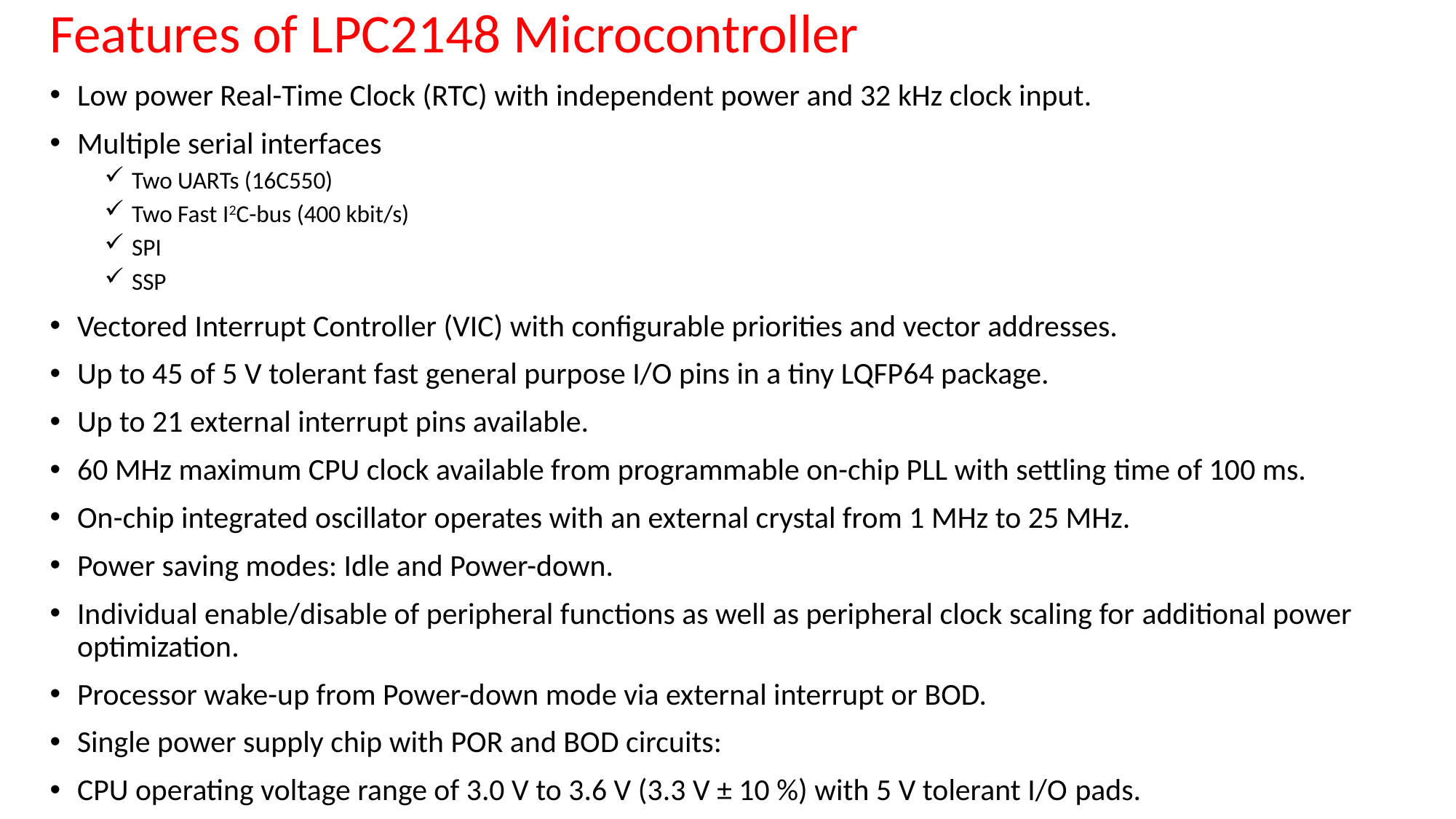

# Features of LPC2148 Microcontroller
Low power Real-Time Clock (RTC) with independent power and 32 kHz clock input.
Multiple serial interfaces
Two UARTs (16C550)
Two Fast I2C-bus (400 kbit/s)
SPI
SSP
Vectored Interrupt Controller (VIC) with configurable priorities and vector addresses.
Up to 45 of 5 V tolerant fast general purpose I/O pins in a tiny LQFP64 package.
Up to 21 external interrupt pins available.
60 MHz maximum CPU clock available from programmable on-chip PLL with settling time of 100 ms.
On-chip integrated oscillator operates with an external crystal from 1 MHz to 25 MHz.
Power saving modes: Idle and Power-down.
Individual enable/disable of peripheral functions as well as peripheral clock scaling for additional power optimization.
Processor wake-up from Power-down mode via external interrupt or BOD.
Single power supply chip with POR and BOD circuits:
CPU operating voltage range of 3.0 V to 3.6 V (3.3 V ± 10 %) with 5 V tolerant I/O pads.